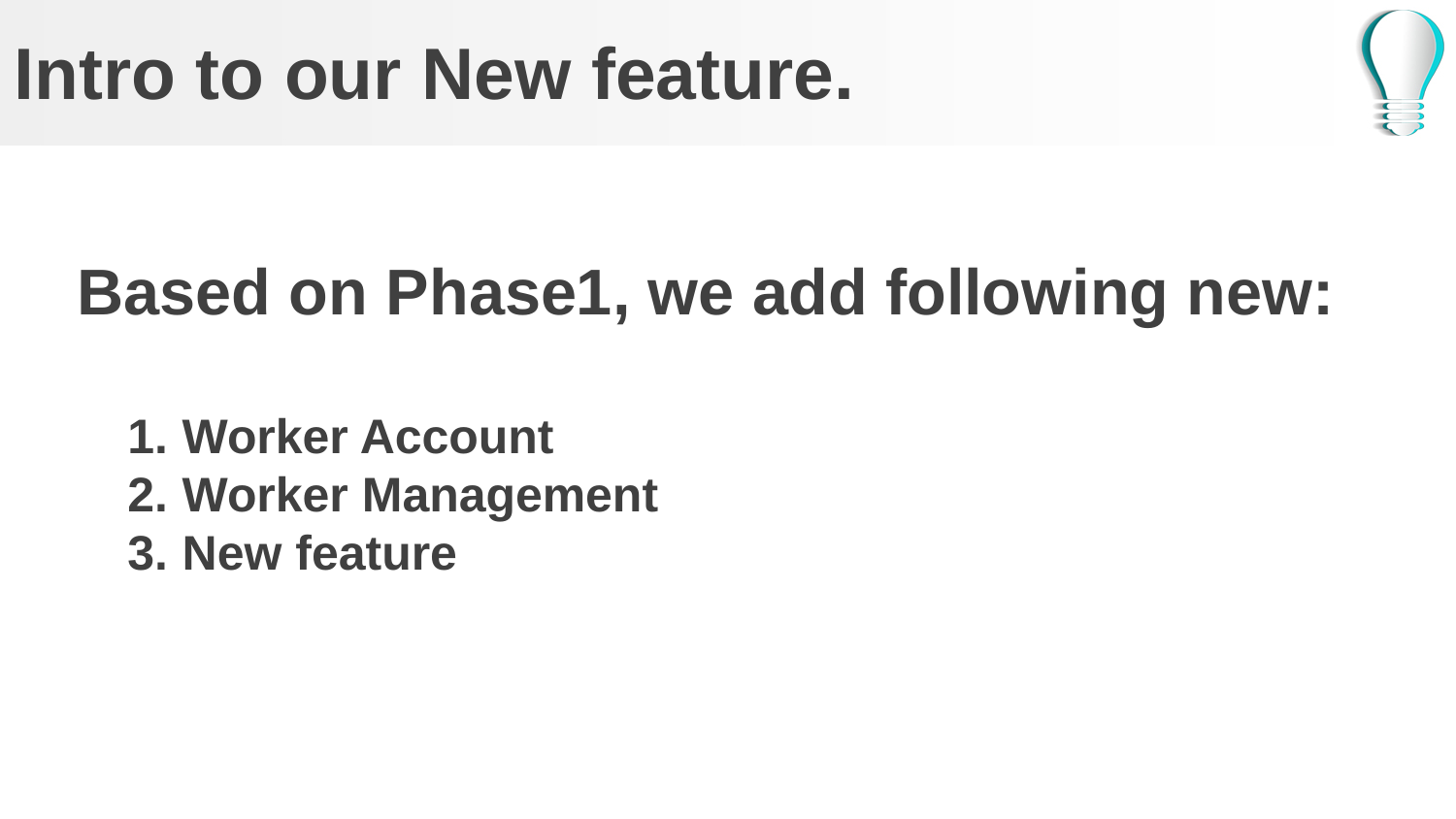

# Intro to our New feature.
Based on Phase1, we add following new:
Worker Account
Worker Management
New feature